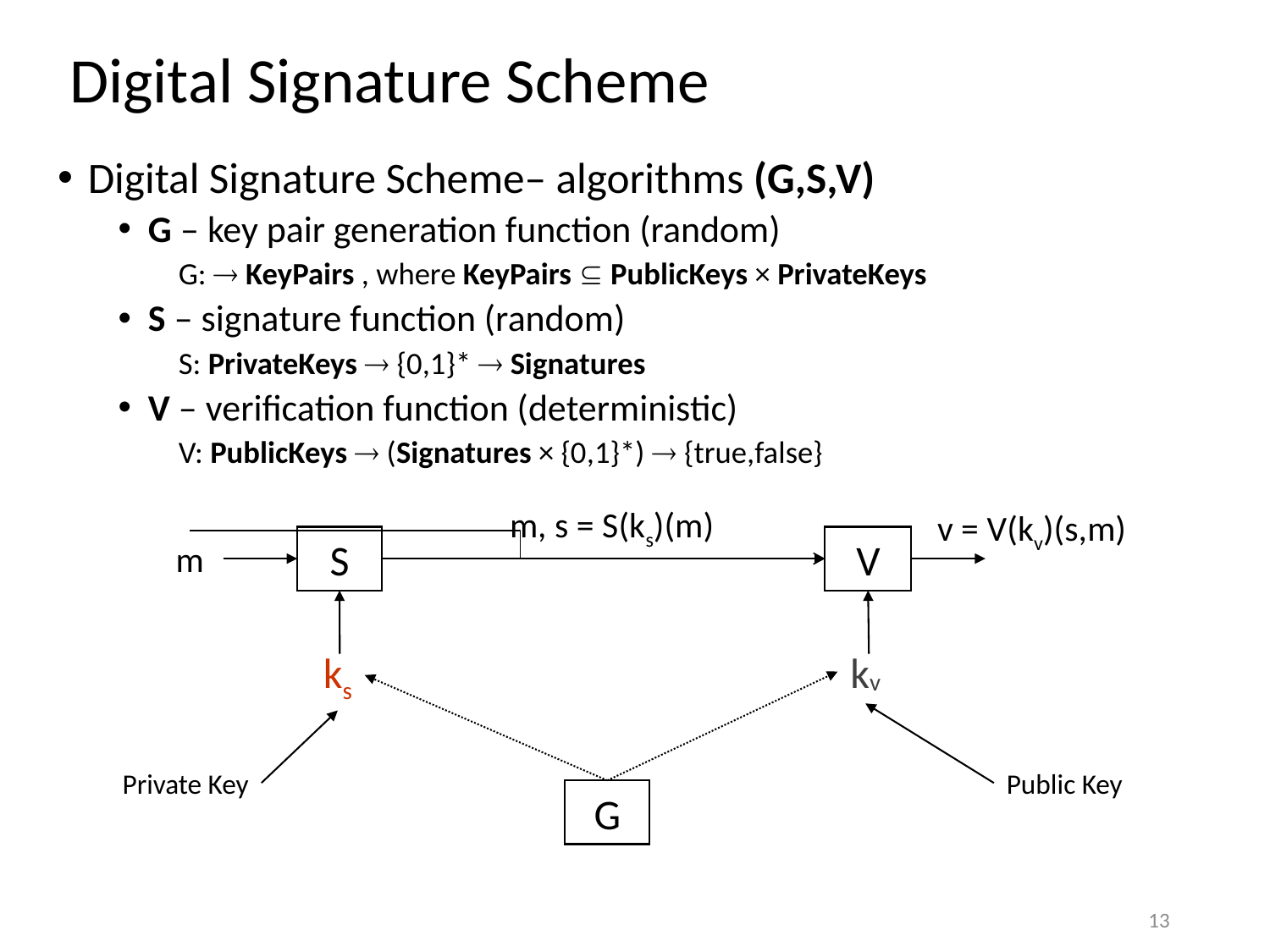

# Digital Signature Scheme
Digital Signature Scheme– algorithms (G,S,V)
G – key pair generation function (random)
G: → KeyPairs , where KeyPairs ⊆ PublicKeys × PrivateKeys
S – signature function (random)
S: PrivateKeys → {0,1}* → Signatures
V – verification function (deterministic)
V: PublicKeys → (Signatures × {0,1}*) → {true,false}
m, s = S(ks)(m)
v = V(kv)(s,m)
S
V
m
ks
kv
Private Key
Public Key
G
13